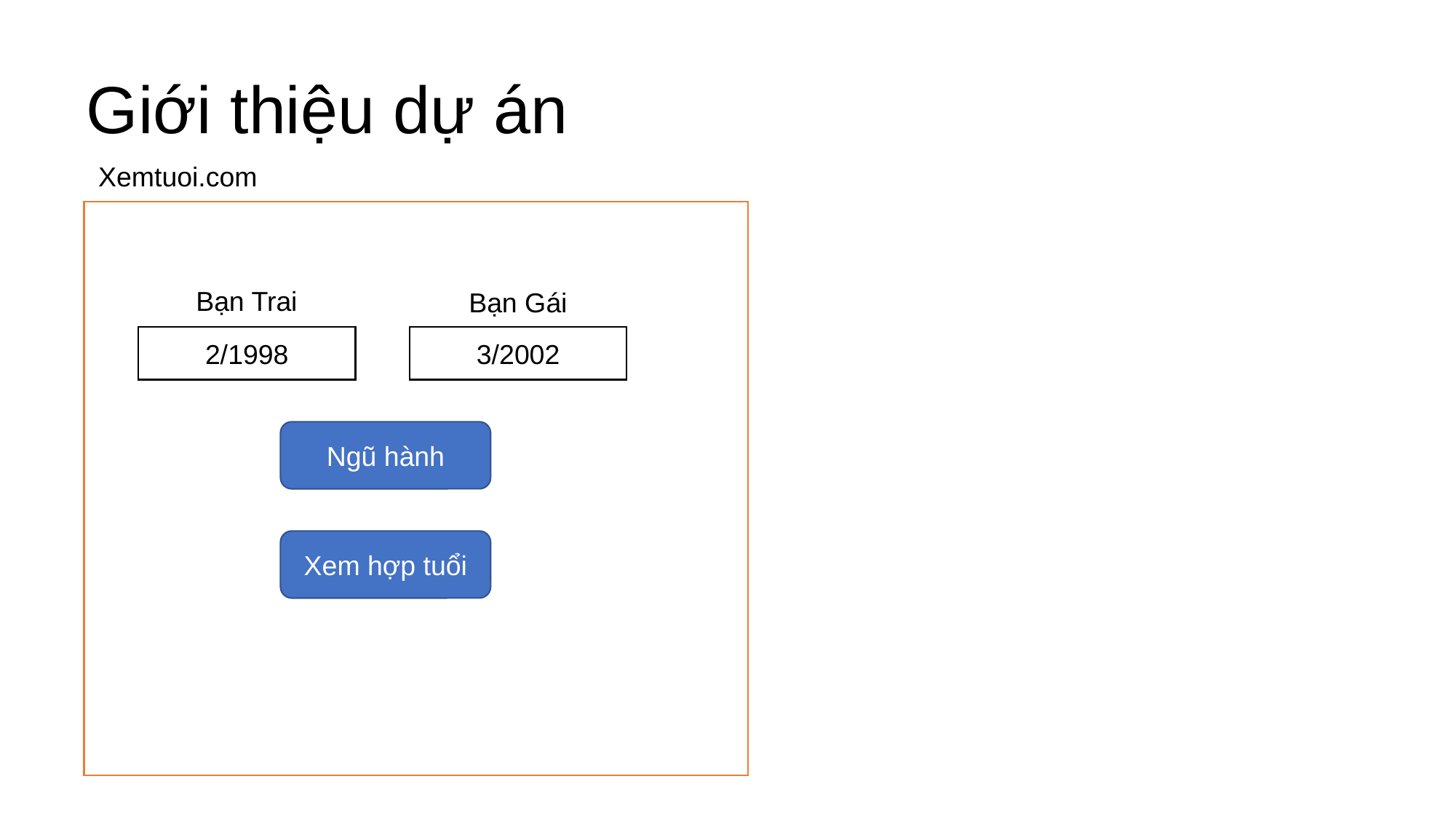

# Giới thiệu dự án
Xemtuoi.com

Bạn Trai
Bạn Gái
3/2002
2/1998
Ngũ hành
Xem hợp tuổi